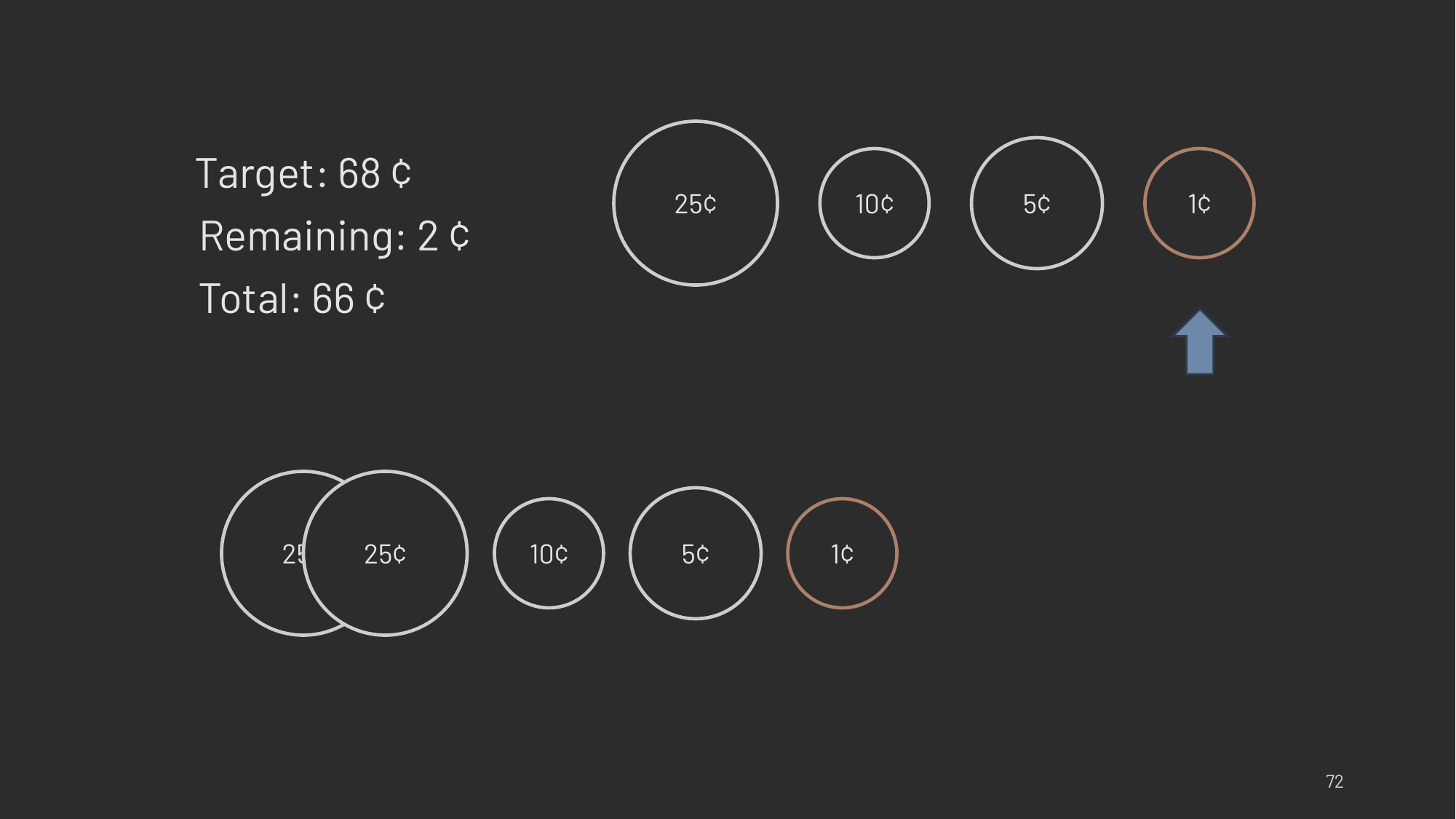

25¢
5¢
Target: 68 ¢
10¢
1¢
Remaining: 2 ¢
Total: 66 ¢

25¢
25¢
5¢
10¢
1¢
72